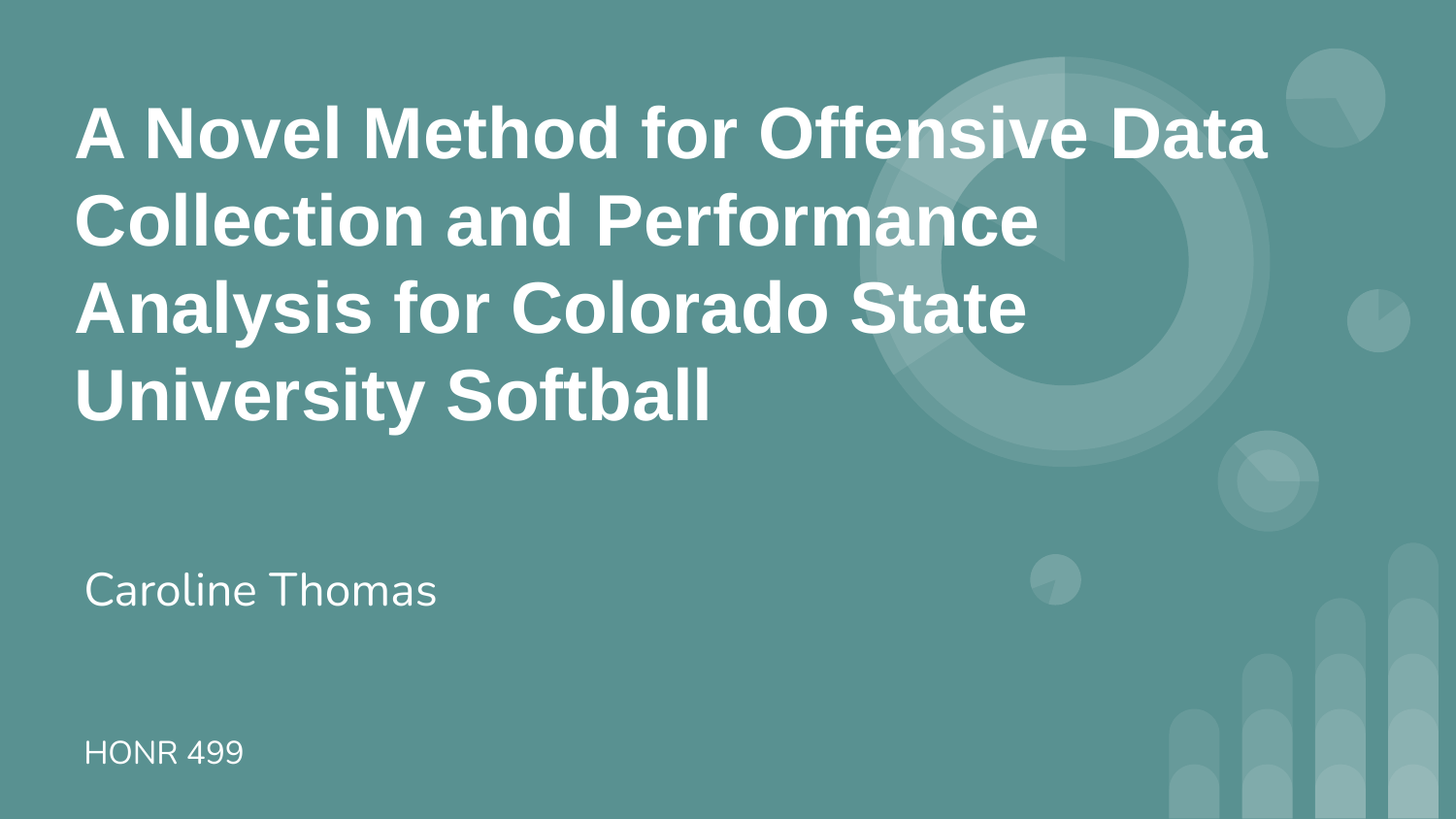

# A Novel Method for Offensive Data Collection and Performance Analysis for Colorado State University Softball
Caroline Thomas

HONR 499